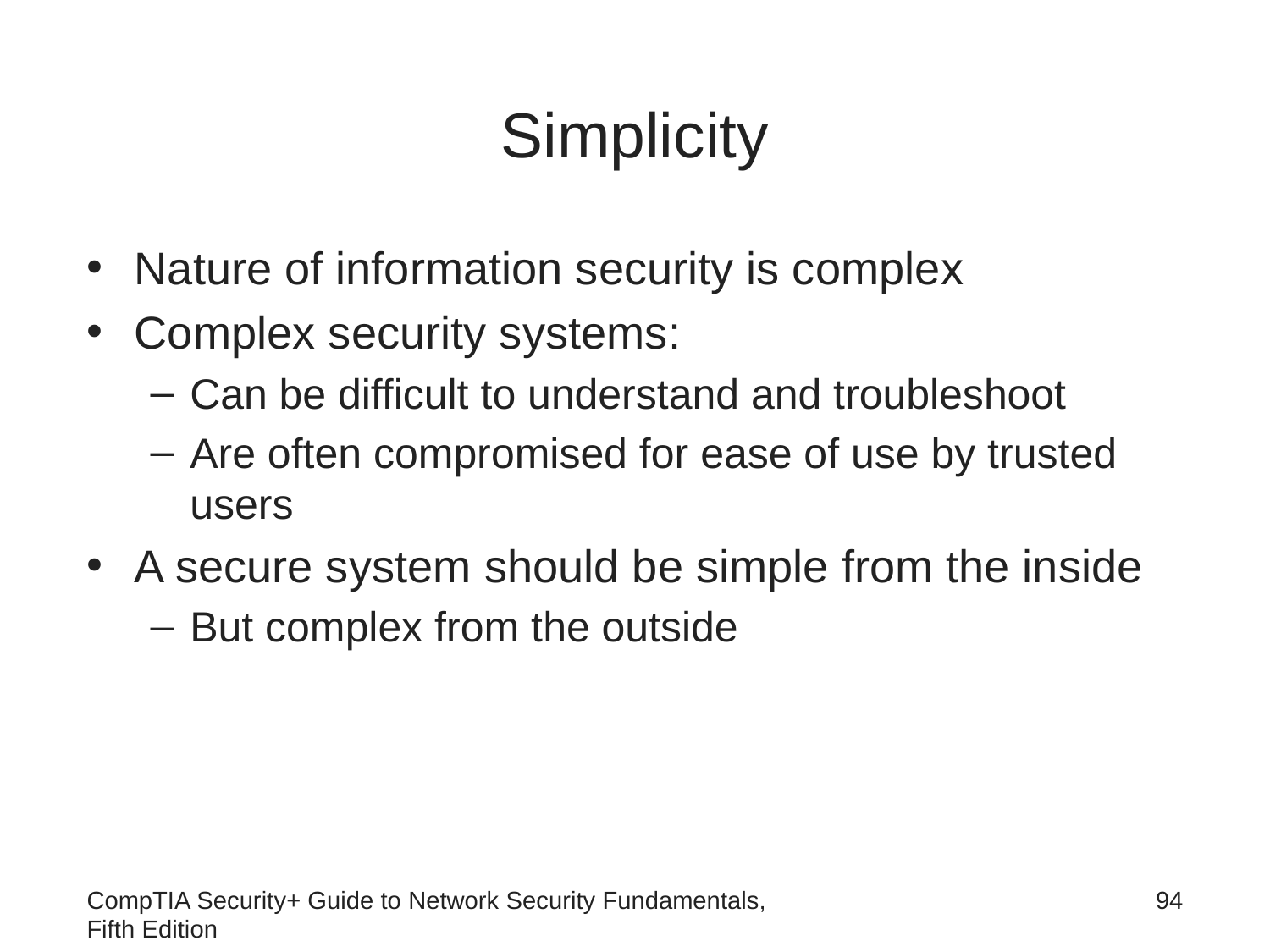

# Simplicity
Nature of information security is complex
Complex security systems:
Can be difficult to understand and troubleshoot
Are often compromised for ease of use by trusted users
A secure system should be simple from the inside
But complex from the outside
CompTIA Security+ Guide to Network Security Fundamentals, Fifth Edition
94